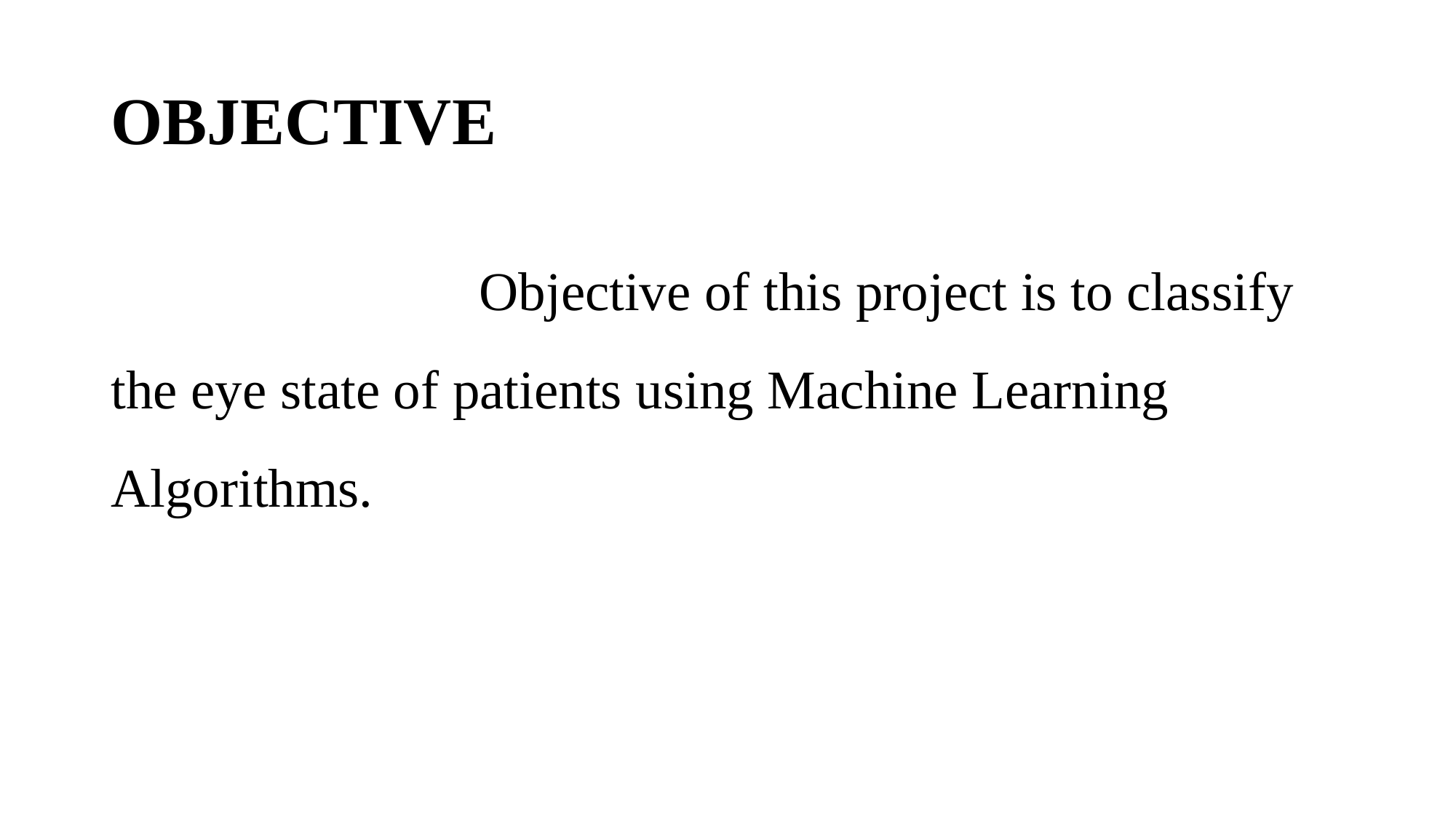

# OBJECTIVE
                           Objective of this project is to classify  the eye state of patients using Machine Learning Algorithms.